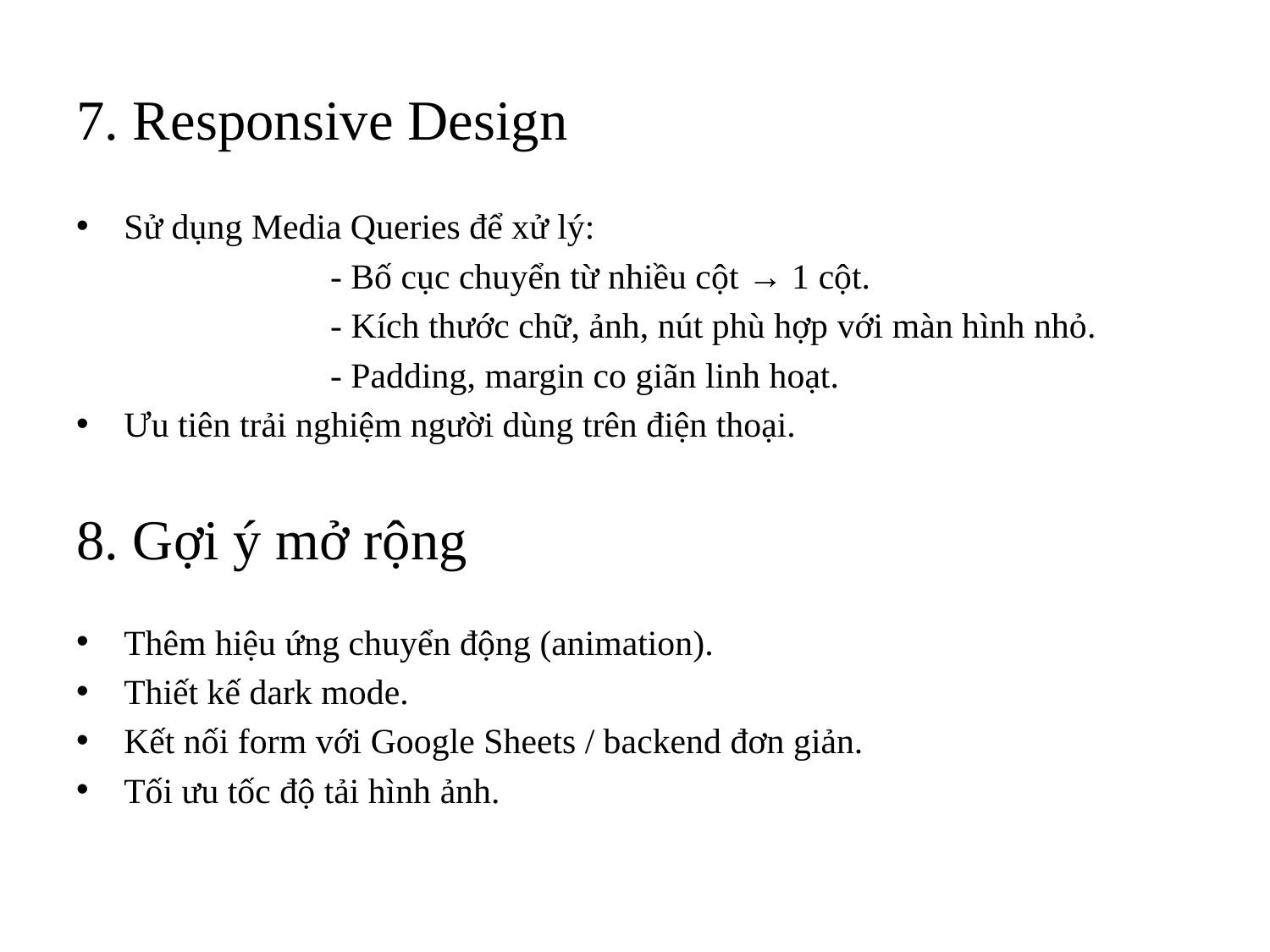

# 7. Responsive Design
Sử dụng Media Queries để xử lý:
		- Bố cục chuyển từ nhiều cột → 1 cột.
		- Kích thước chữ, ảnh, nút phù hợp với màn hình nhỏ.
		- Padding, margin co giãn linh hoạt.
Ưu tiên trải nghiệm người dùng trên điện thoại.
8. Gợi ý mở rộng
Thêm hiệu ứng chuyển động (animation).
Thiết kế dark mode.
Kết nối form với Google Sheets / backend đơn giản.
Tối ưu tốc độ tải hình ảnh.